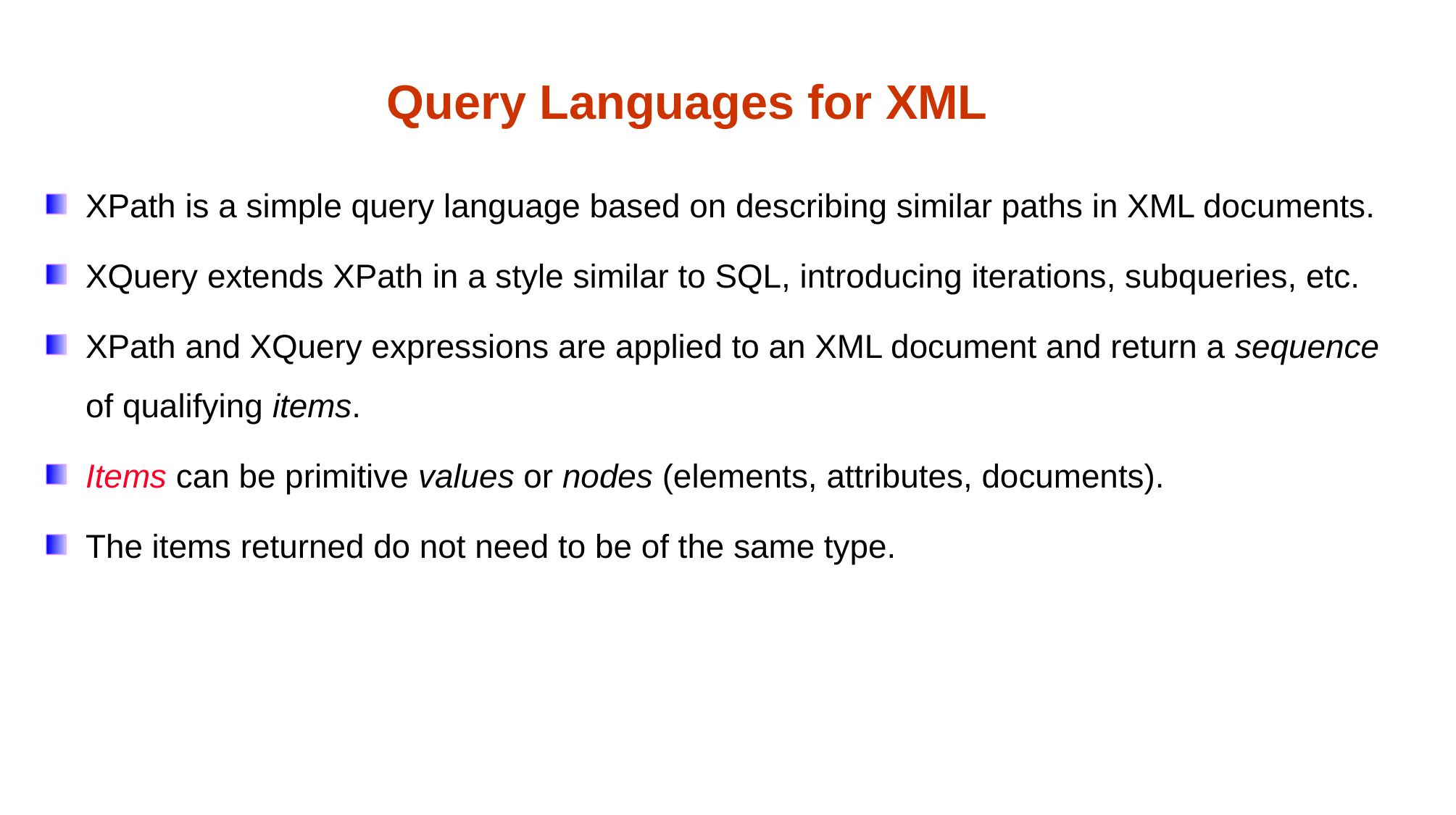

Query Languages for XML
XPath is a simple query language based on describing similar paths in XML documents.
XQuery extends XPath in a style similar to SQL, introducing iterations, subqueries, etc.
XPath and XQuery expressions are applied to an XML document and return a sequence of qualifying items.
Items can be primitive values or nodes (elements, attributes, documents).
The items returned do not need to be of the same type.